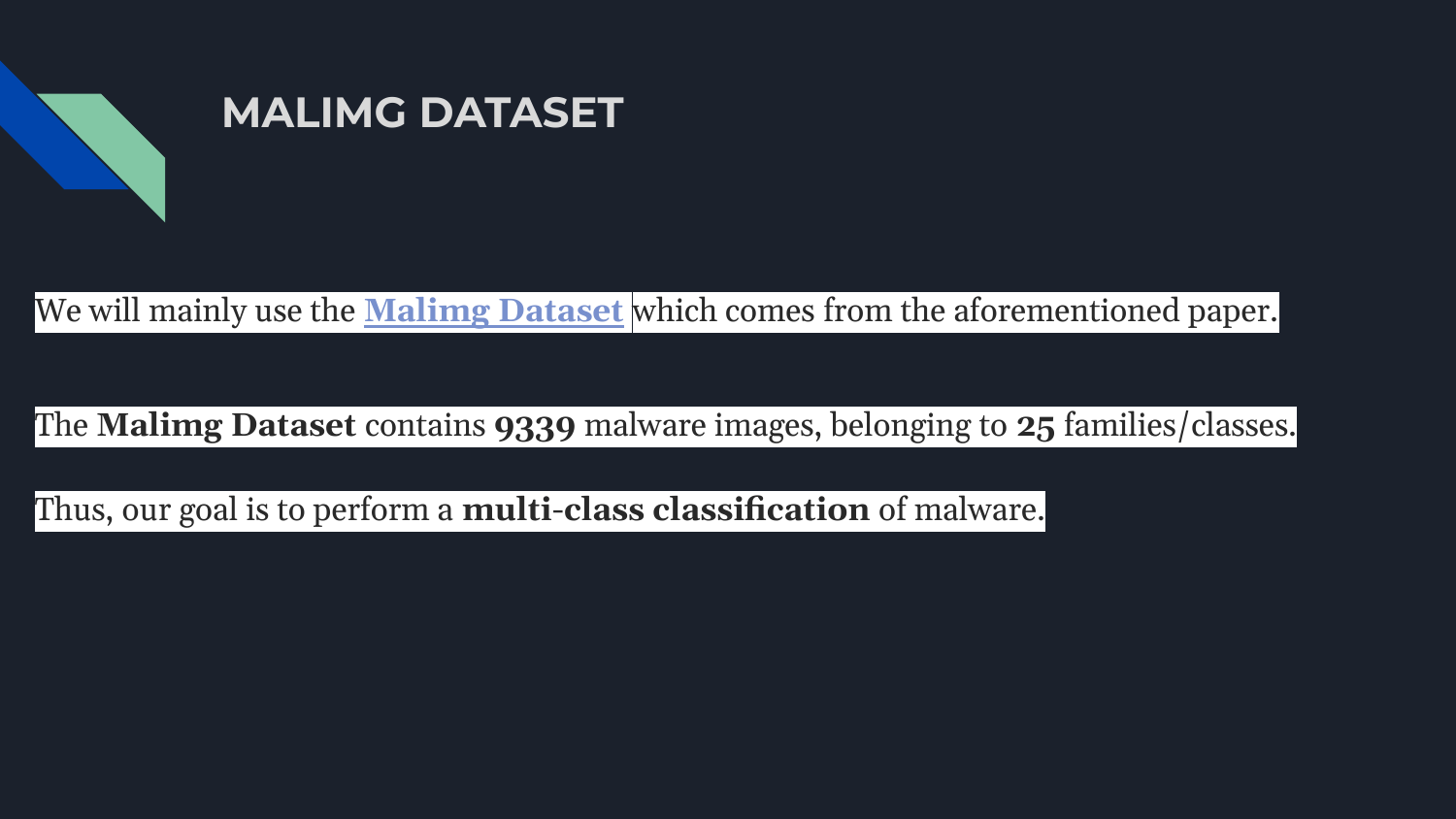

# MALIMG DATASET
We will mainly use the Malimg Dataset which comes from the aforementioned paper.
The Malimg Dataset contains 9339 malware images, belonging to 25 families/classes. Thus, our goal is to perform a multi-class classification of malware.